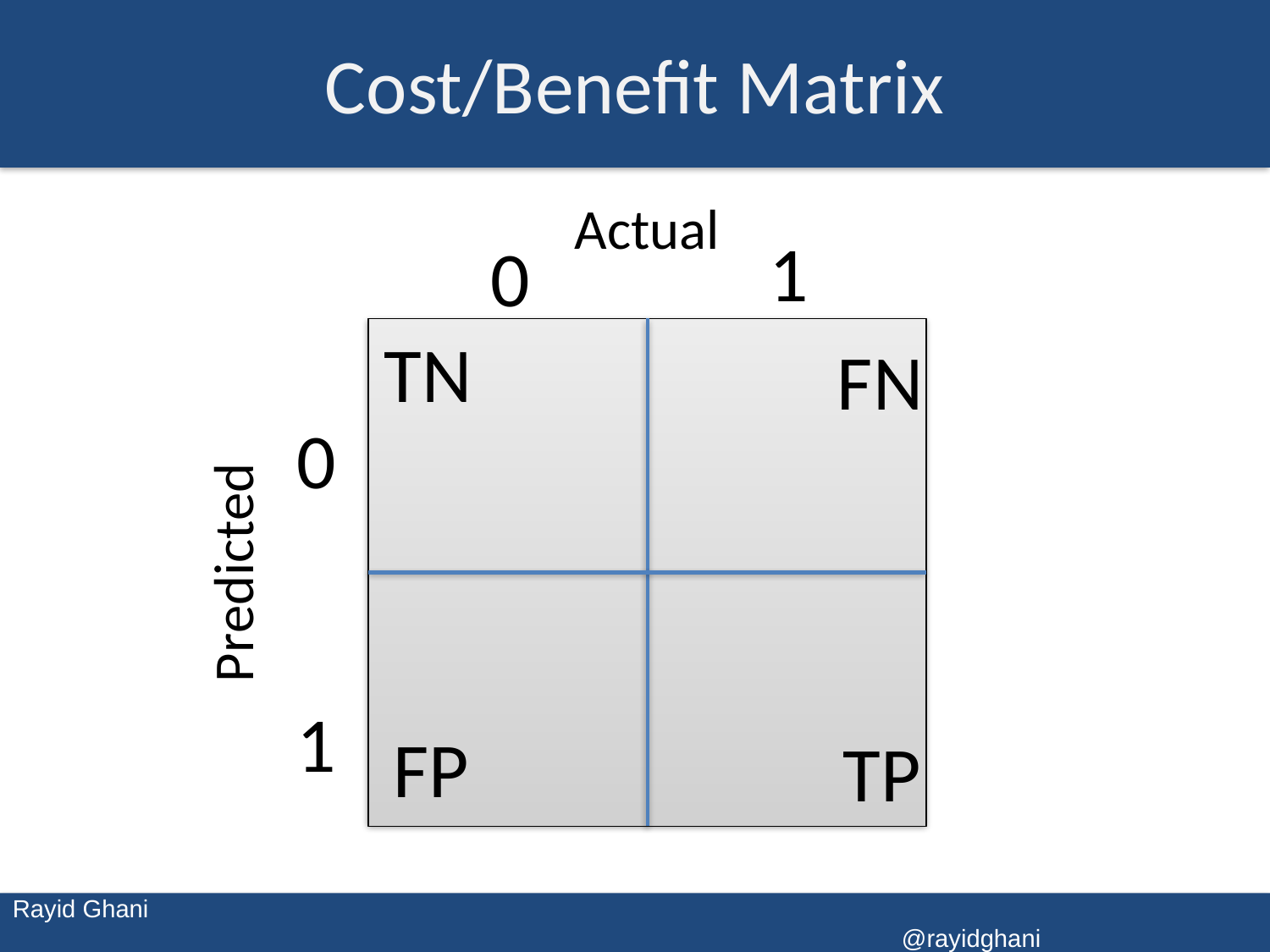

# Cost/Benefit Matrix
Actual
1
0
TN

FN
0
Predicted
1
FP
TP